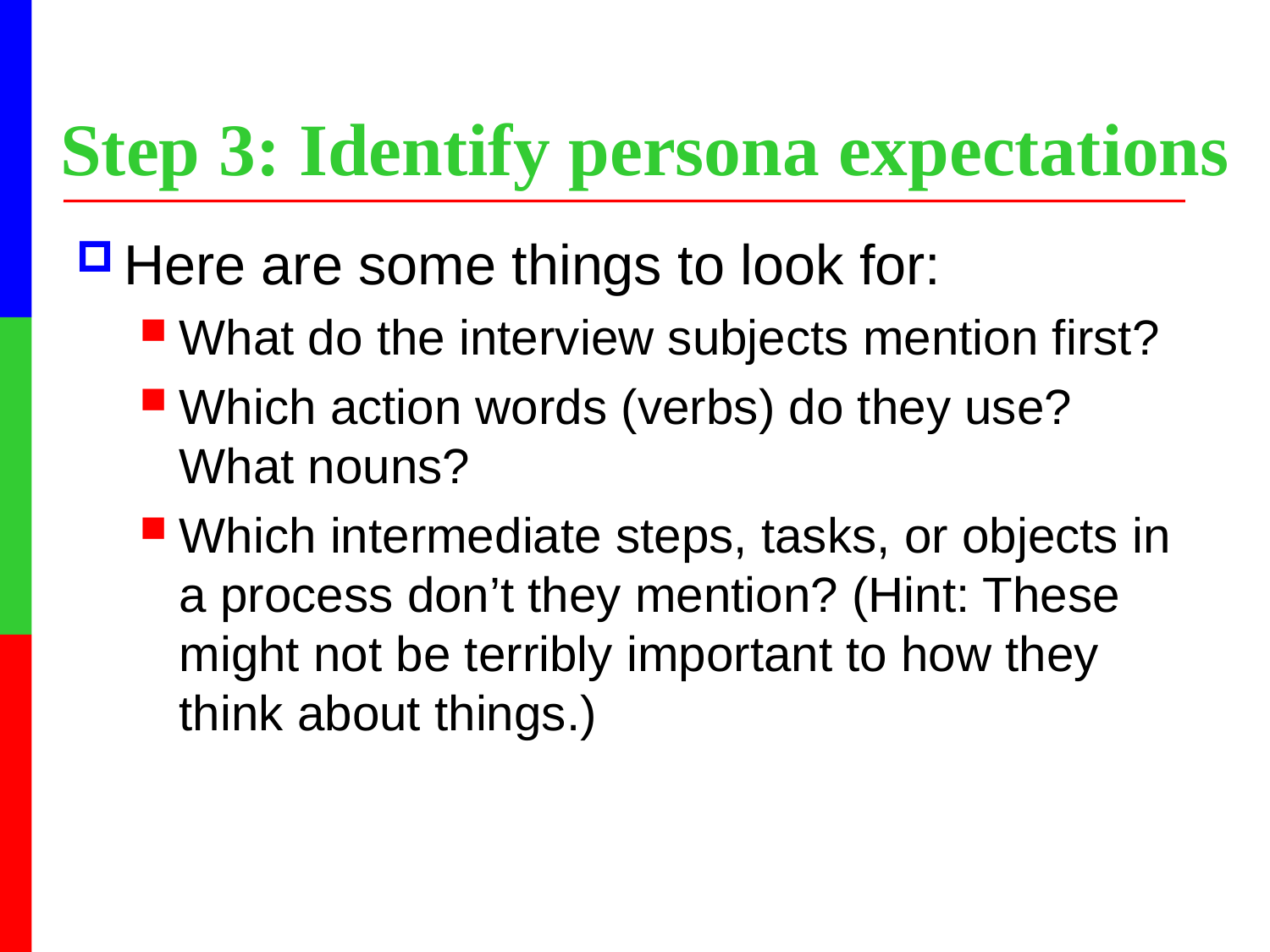

Step 3: Identify persona expectations
Here are some things to look for:
What do the interview subjects mention first?
Which action words (verbs) do they use? What nouns?
Which intermediate steps, tasks, or objects in a process don’t they mention? (Hint: These might not be terribly important to how they think about things.)